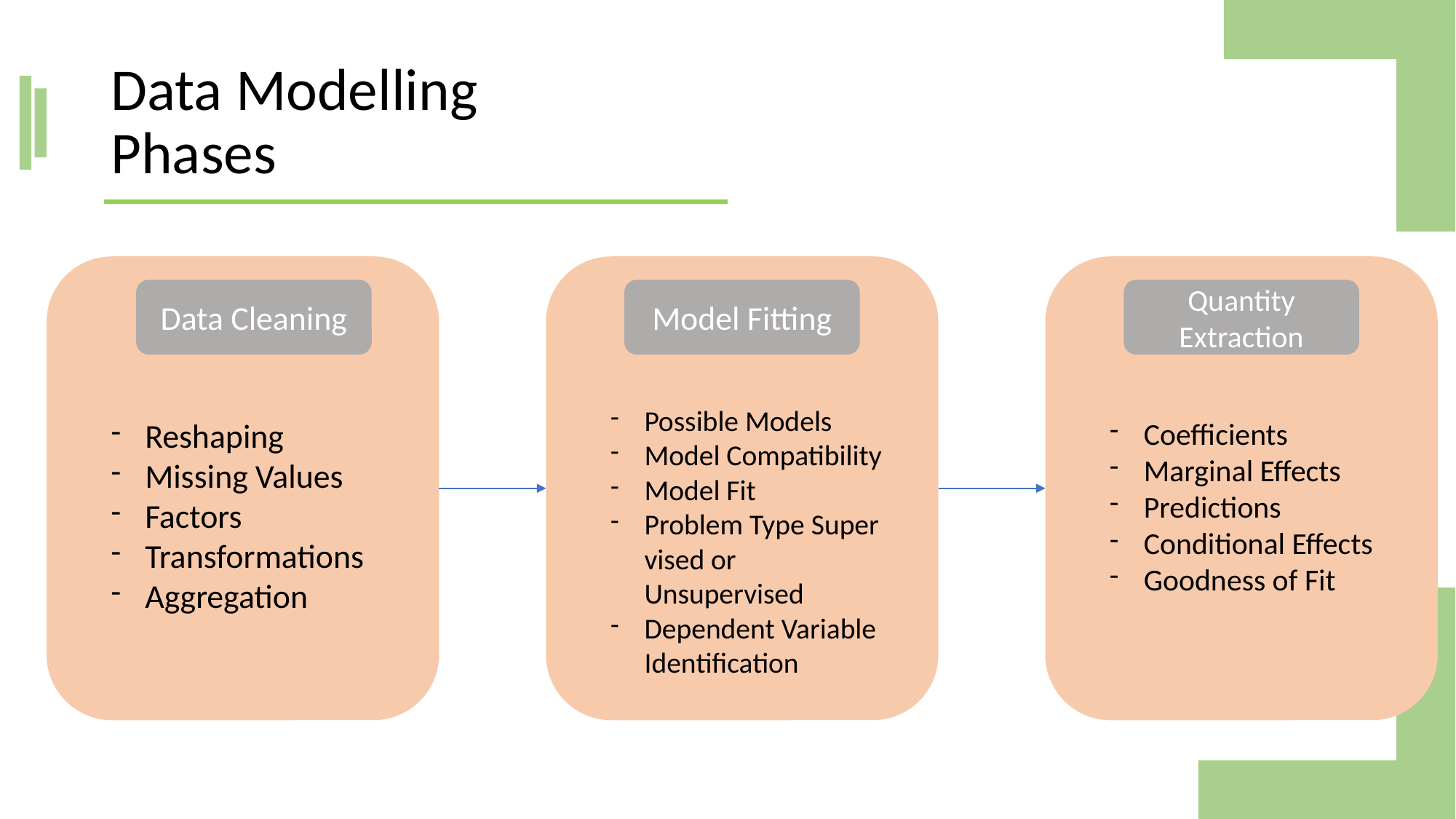

# Data Modelling Phases

Quantity Extraction
Data Cleaning
Model Fitting
Possible Models
Model Compatibility
Model Fit
Problem Type Super vised or Unsupervised
Dependent Variable Identification
Reshaping
Missing Values
Factors
Transformations
Aggregation
Coefficients
Marginal Effects
Predictions
Conditional Effects
Goodness of Fit